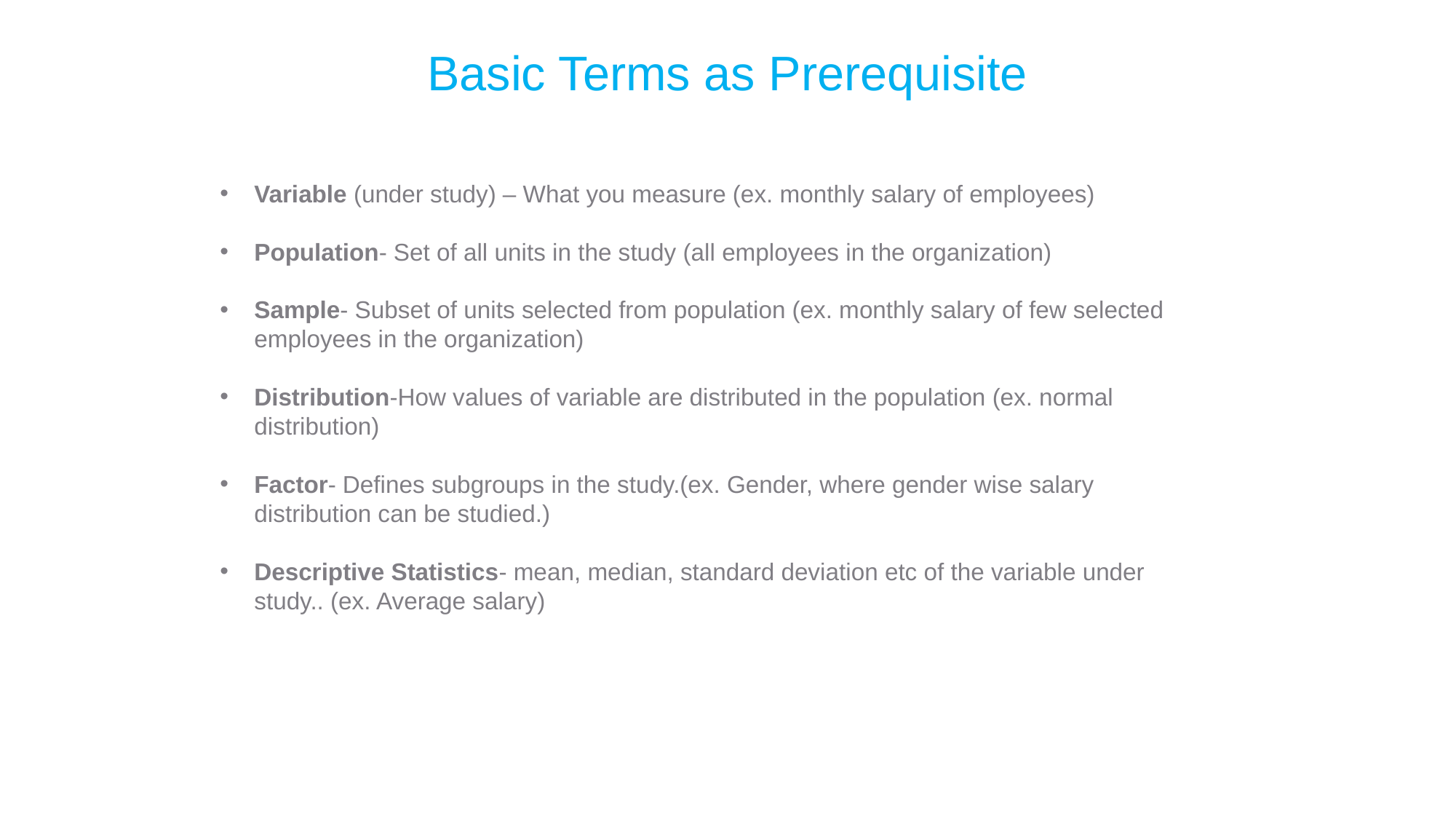

# Basic Terms as Prerequisite
Variable (under study) – What you measure (ex. monthly salary of employees)

Population- Set of all units in the study (all employees in the organization)

Sample- Subset of units selected from population (ex. monthly salary of few selected  employees in the organization)

Distribution-How values of variable are distributed in the population (ex. normal distribution)

Factor- Defines subgroups in the study.(ex. Gender, where gender wise salary distribution can be studied.)

Descriptive Statistics- mean, median, standard deviation etc of the variable under study.. (ex. Average salary)